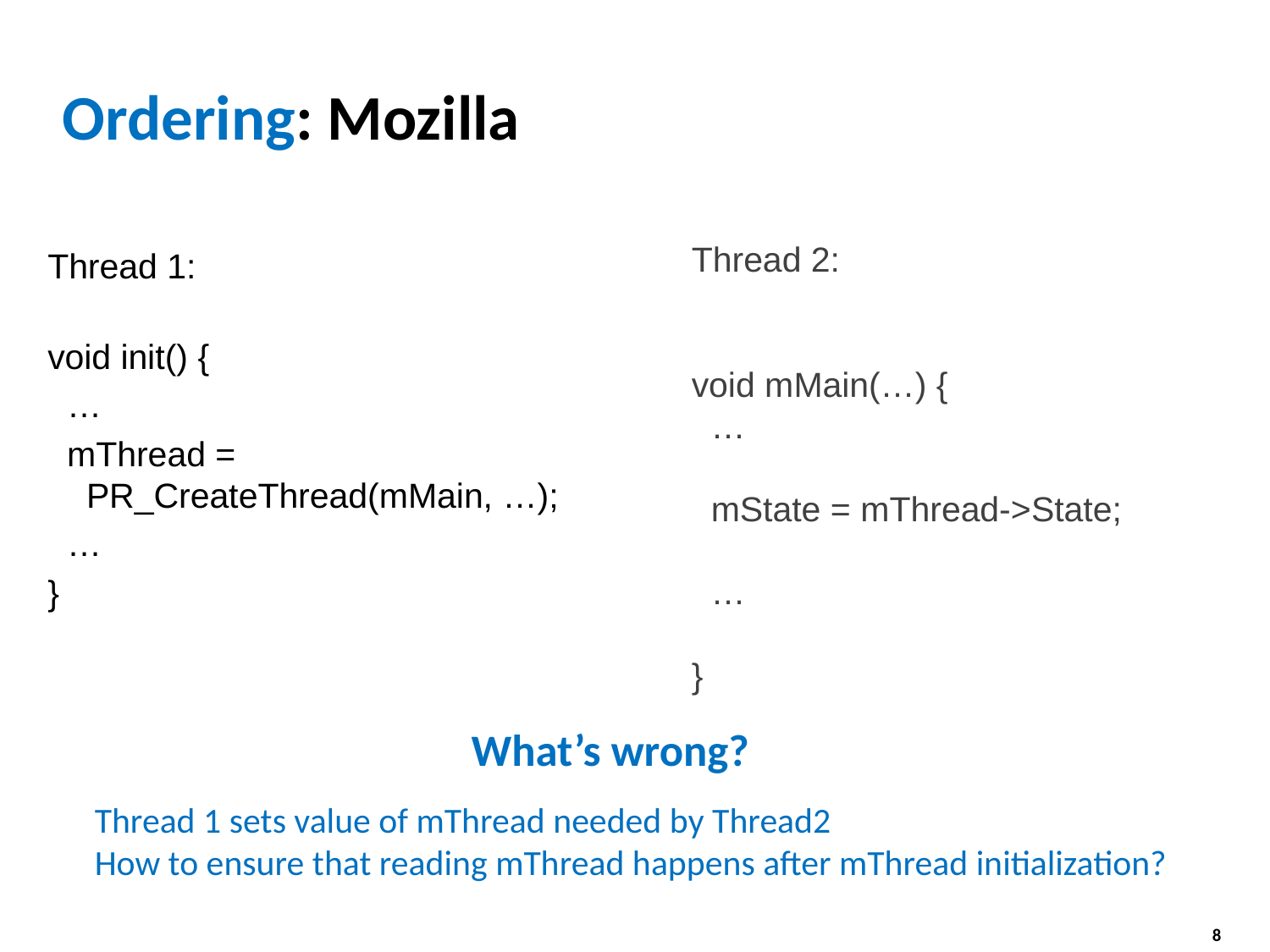

# Ordering: Mozilla
Thread 1:
void init() {
  …
  mThread =
    PR_CreateThread(mMain, …);
  …
}
Thread 2:

void mMain(…) {
  …

  mState = mThread->State;

  …

}
What’s wrong?
Thread 1 sets value of mThread needed by Thread2
How to ensure that reading mThread happens after mThread initialization?